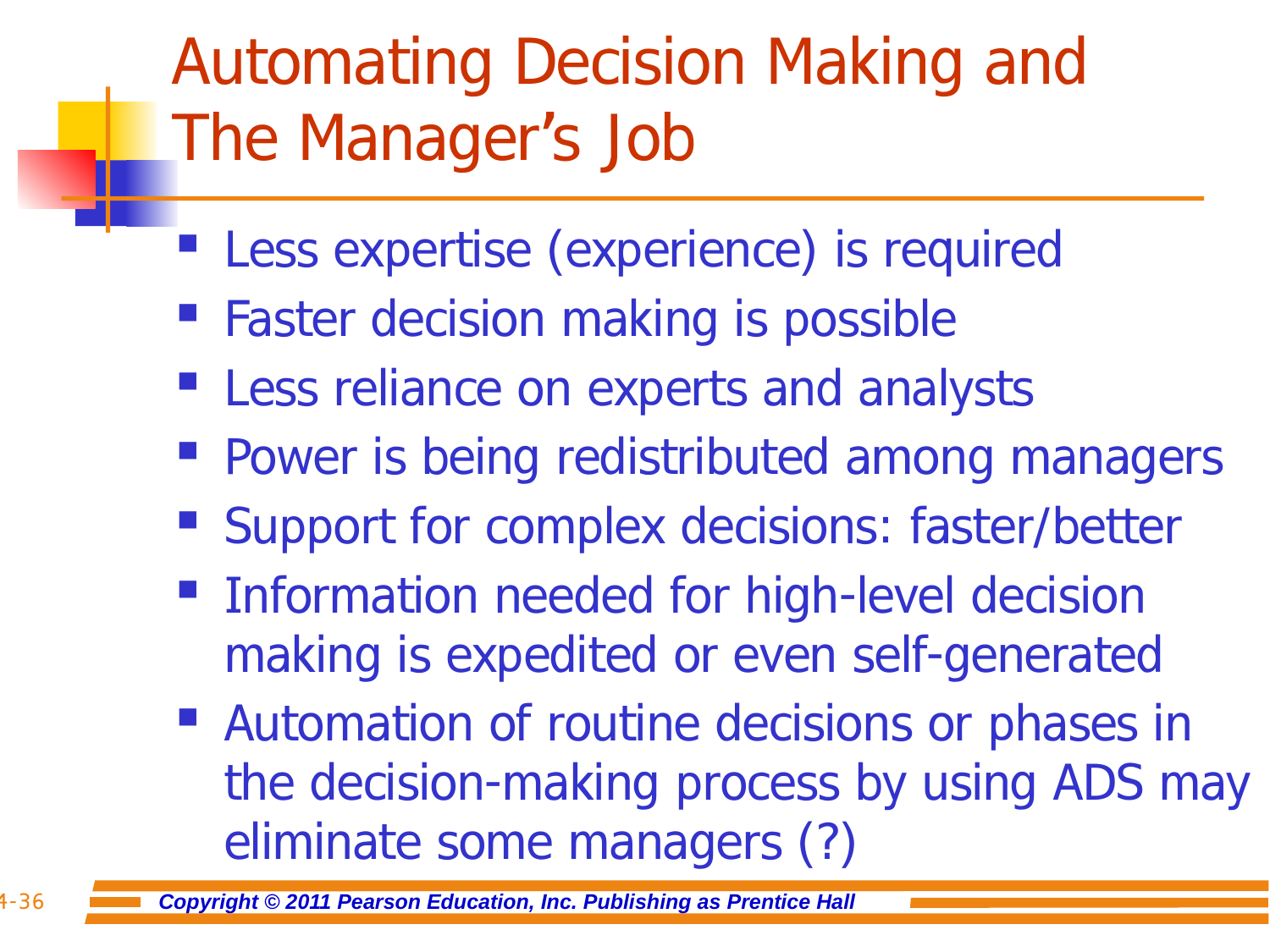

# Automating Decision Making and  The Manager’s Job
Less expertise (experience) is required
Faster decision making is possible
Less reliance on experts and analysts
Power is being redistributed among managers
Support for complex decisions: faster/better
Information needed for high-level decision making is expedited or even self-generated
Automation of routine decisions or phases in the decision-making process by using ADS may eliminate some managers (?)